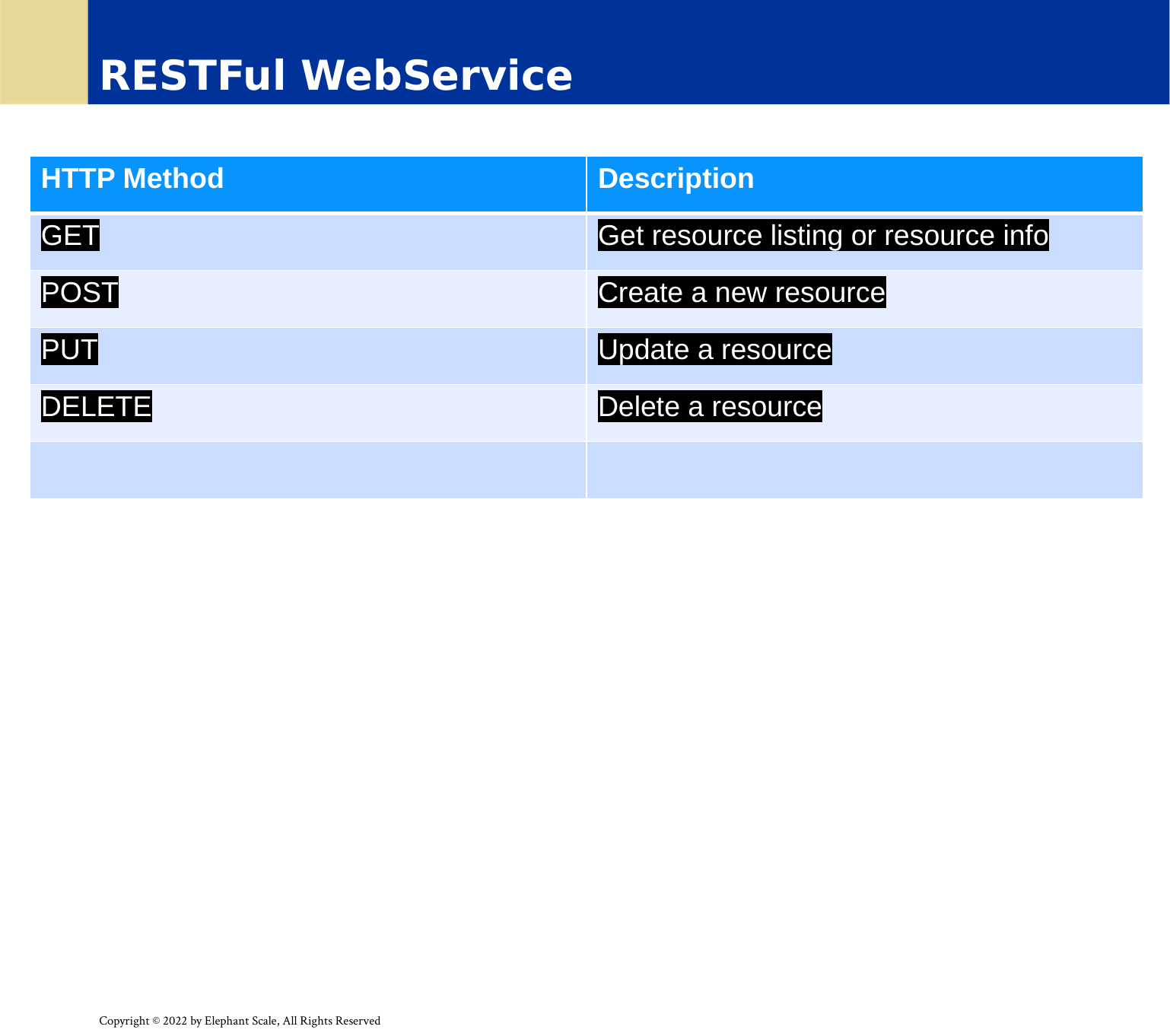

# RESTFul WebService

| HTTP Method | Description |
| --- | --- |
| GET | Get resource listing or resource info |
| POST | Create a new resource |
| PUT | Update a resource |
| DELETE | Delete a resource |
|  |  |
Copyright © 2022 by Elephant Scale, All Rights Reserved